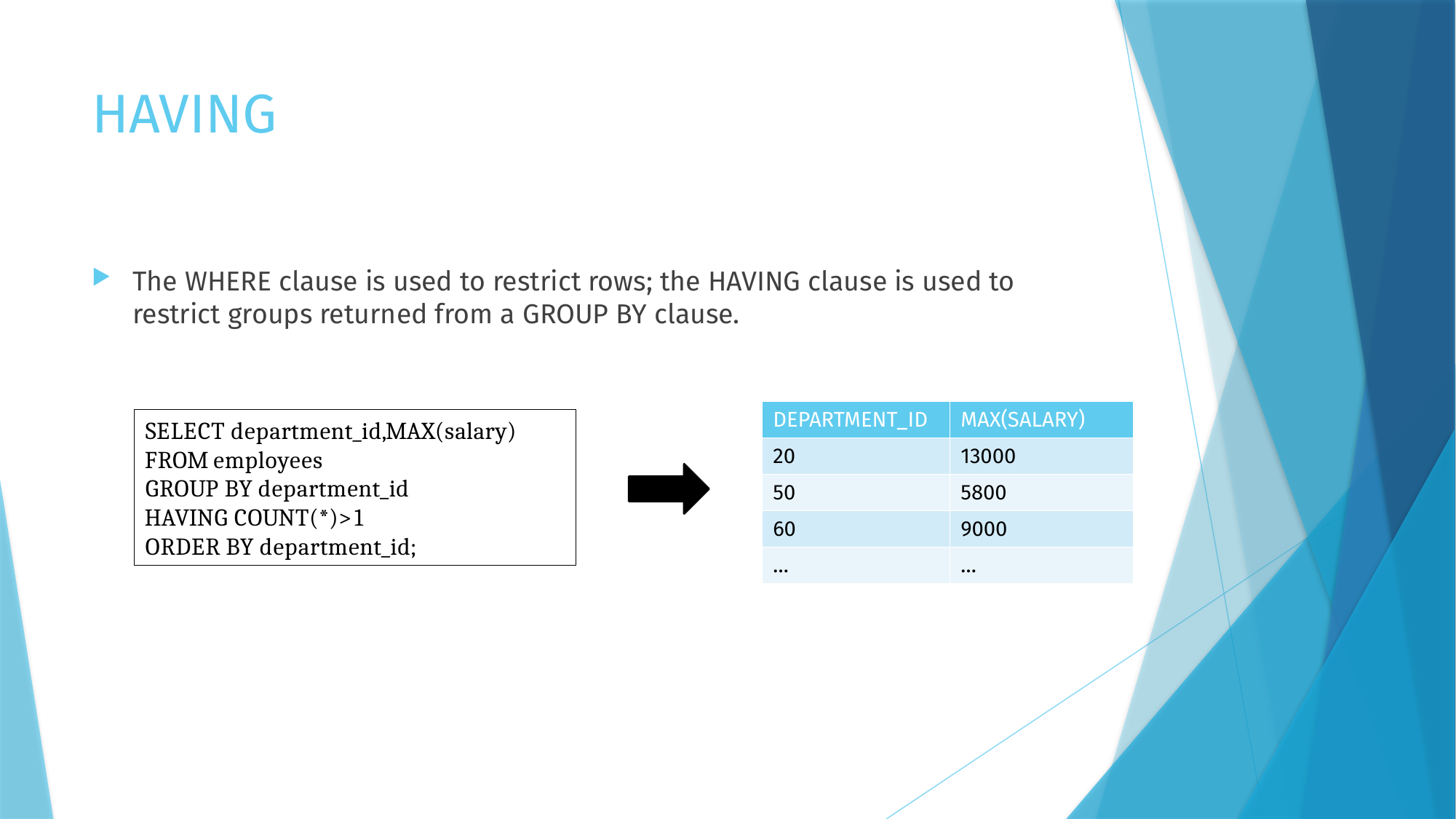

# HAVING
The WHERE clause is used to restrict rows; the HAVING clause is used to restrict groups returned from a GROUP BY clause.
| DEPARTMENT\_ID | MAX(SALARY) |
| --- | --- |
| 20 | 13000 |
| 50 | 5800 |
| 60 | 9000 |
| … | … |
SELECT department_id,MAX(salary)
FROM employees
GROUP BY department_id
HAVING COUNT(*)>1
ORDER BY department_id;